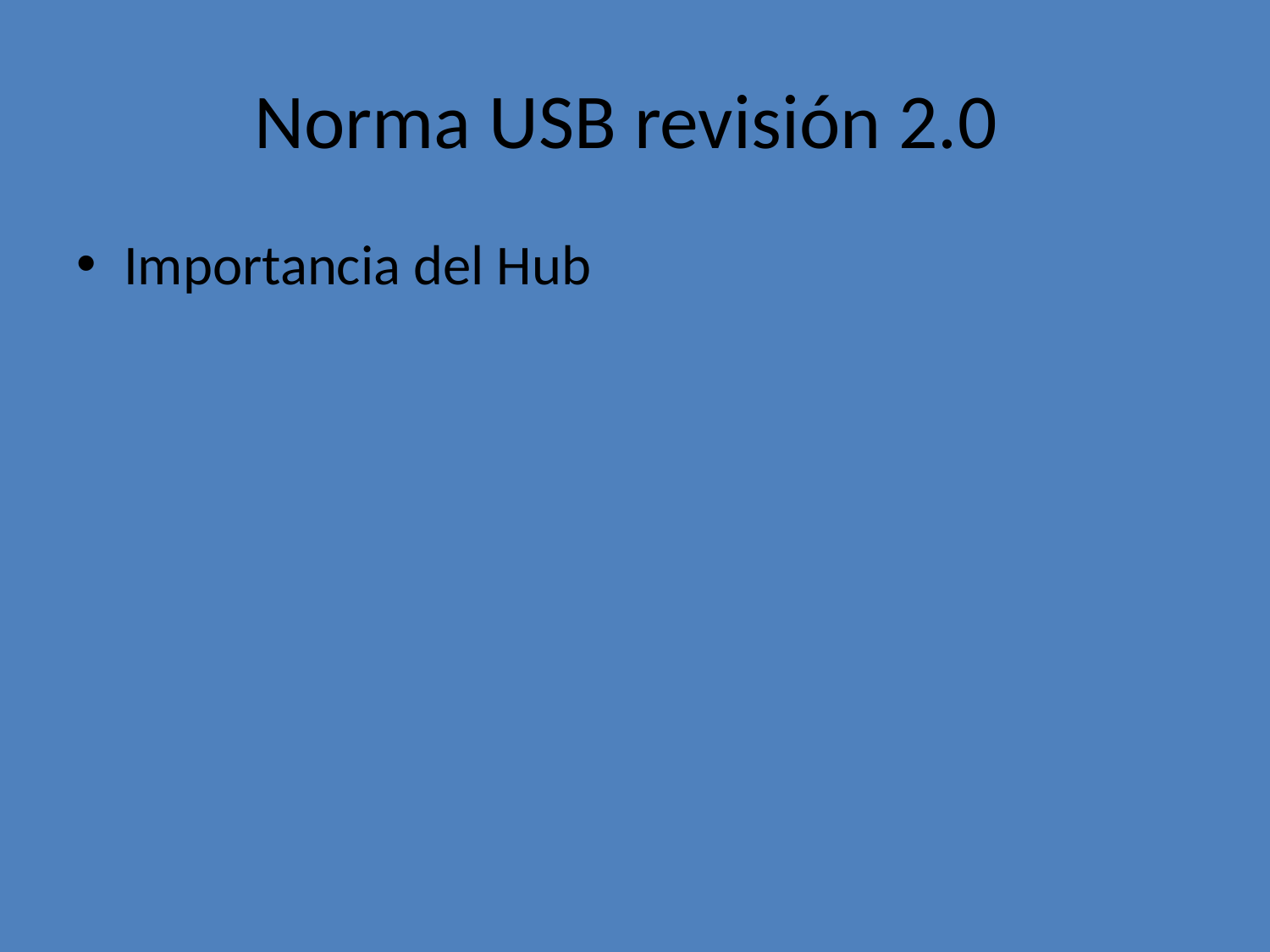

# Norma USB revisión 2.0
Importancia del Hub